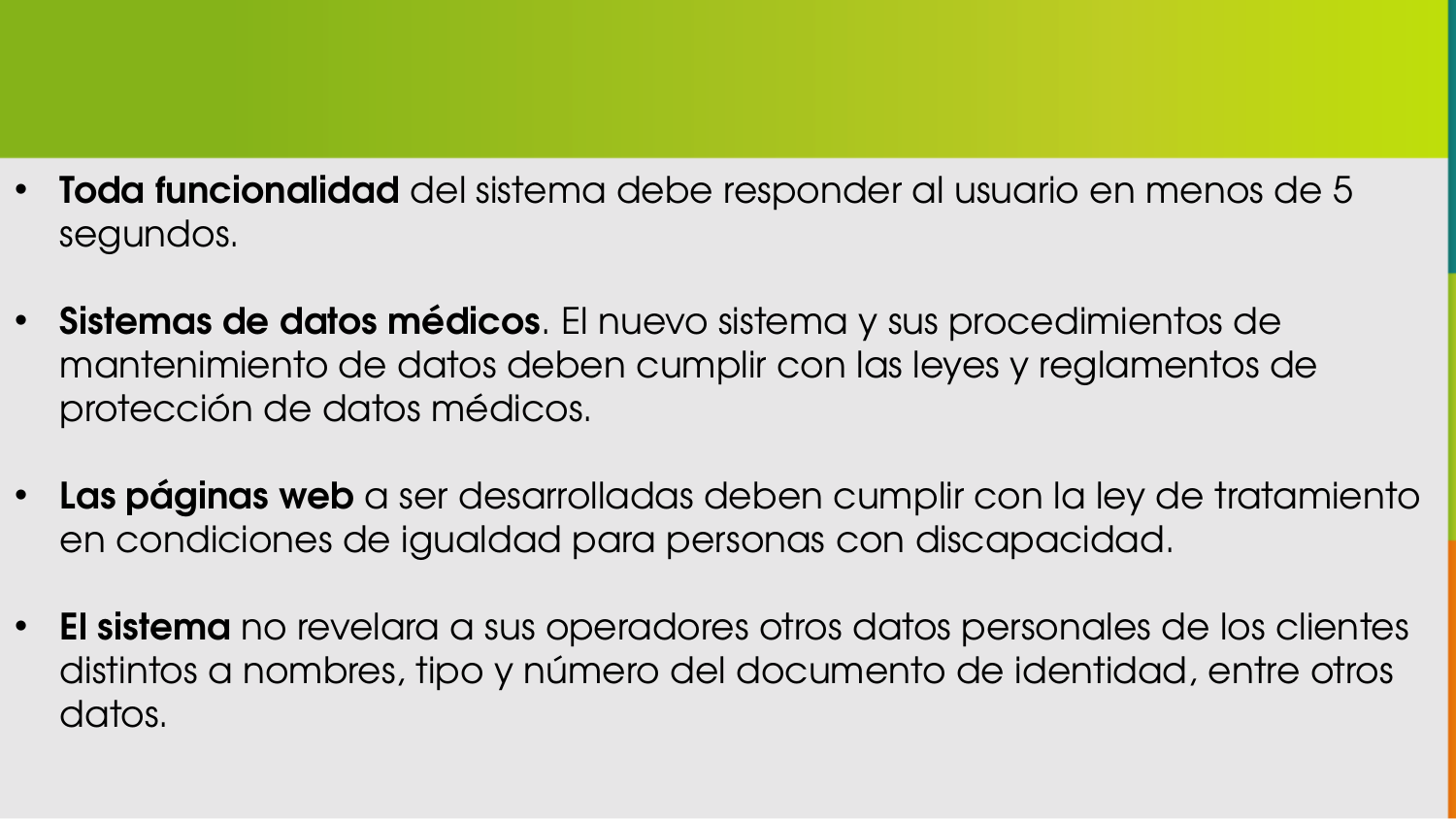

Toda funcionalidad del sistema debe responder al usuario en menos de 5 segundos.

Sistemas de datos médicos. El nuevo sistema y sus procedimientos de mantenimiento de datos deben cumplir con las leyes y reglamentos de protección de datos médicos.

Las páginas web a ser desarrolladas deben cumplir con la ley de tratamiento en condiciones de igualdad para personas con discapacidad.

El sistema no revelara a sus operadores otros datos personales de los clientes distintos a nombres, tipo y número del documento de identidad, entre otros datos.